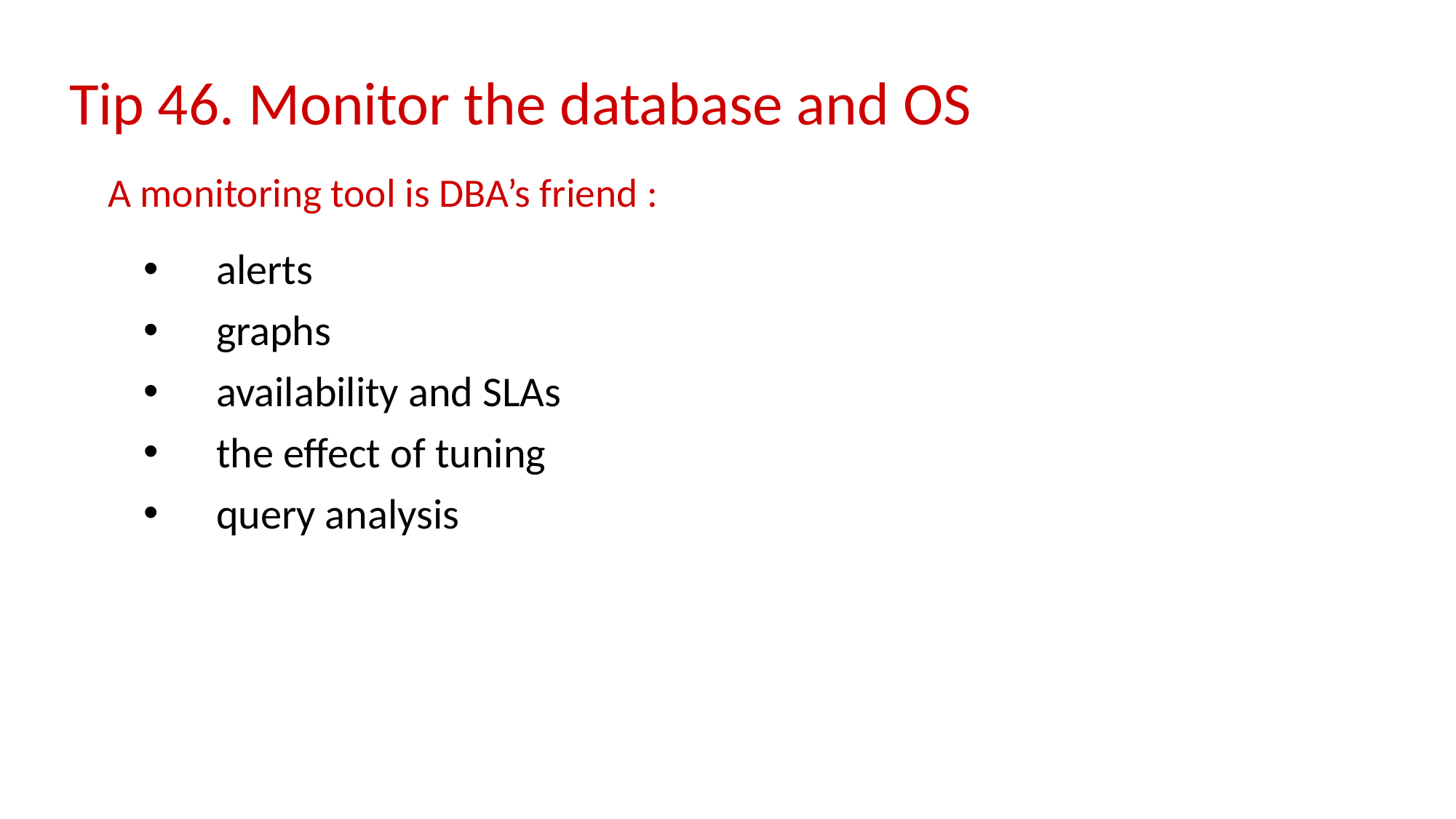

# Tip 46. Monitor the database and OS
A monitoring tool is DBA’s friend :
alerts
graphs
availability and SLAs
the effect of tuning
query analysis